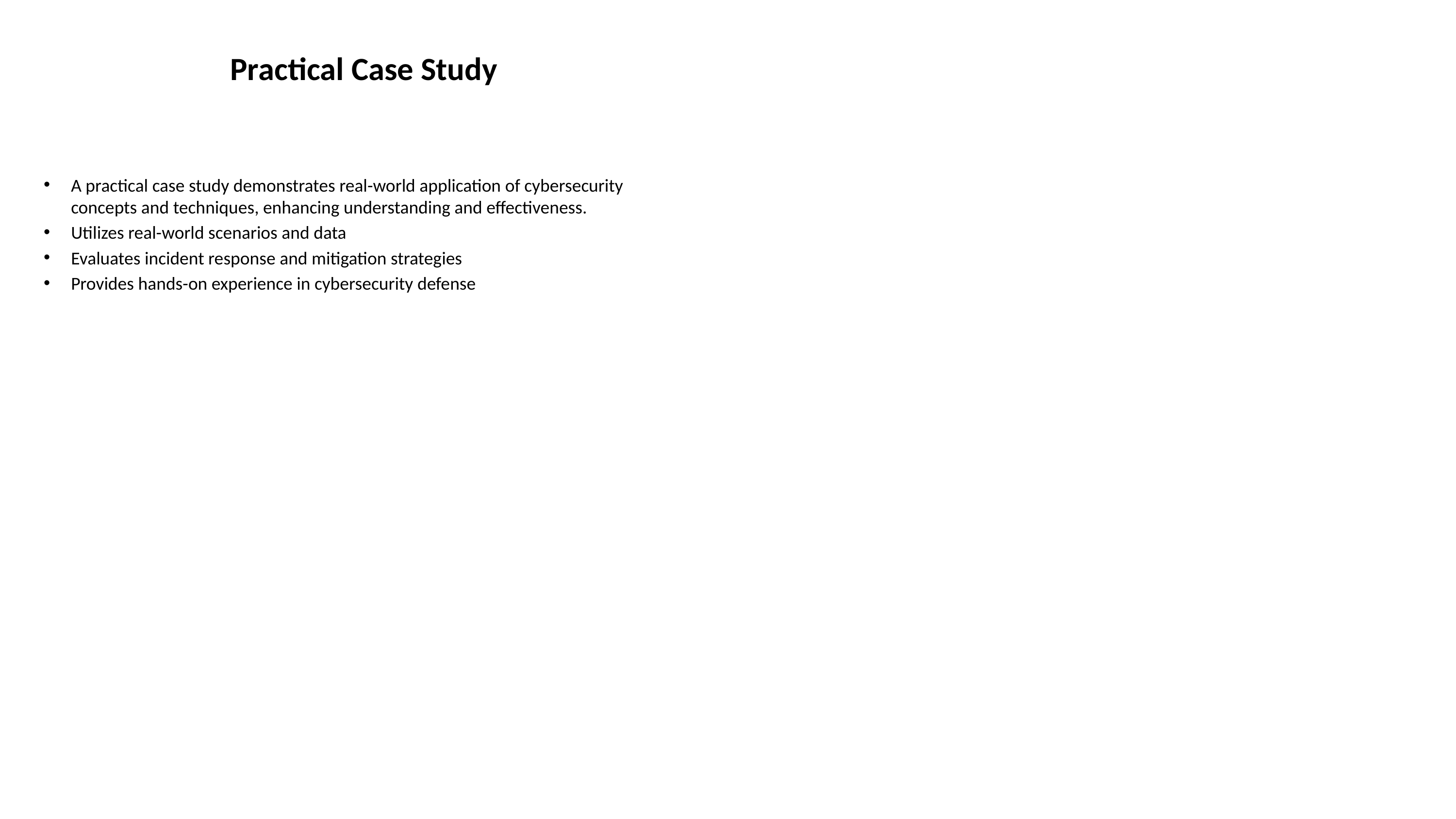

# Practical Case Study

A practical case study demonstrates real-world application of cybersecurity concepts and techniques, enhancing understanding and effectiveness.
Utilizes real-world scenarios and data
Evaluates incident response and mitigation strategies
Provides hands-on experience in cybersecurity defense